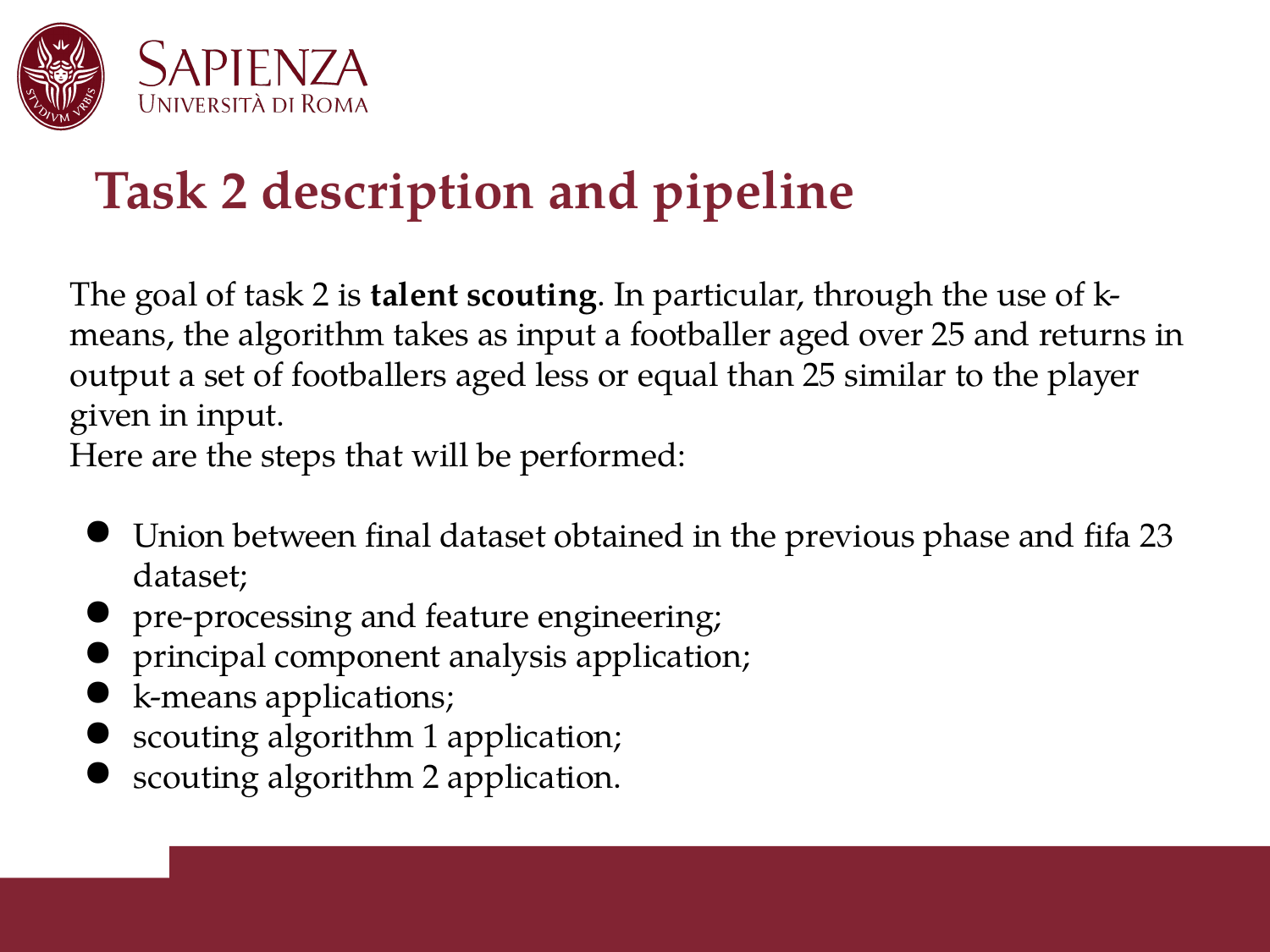

# Task 2 description and pipeline
The goal of task 2 is talent scouting. In particular, through the use of k-means, the algorithm takes as input a footballer aged over 25 and returns in output a set of footballers aged less or equal than 25 similar to the player given in input.
Here are the steps that will be performed:

Union between final dataset obtained in the previous phase and fifa 23 dataset;
pre-processing and feature engineering;
principal component analysis application;
k-means applications;
scouting algorithm 1 application;
scouting algorithm 2 application.